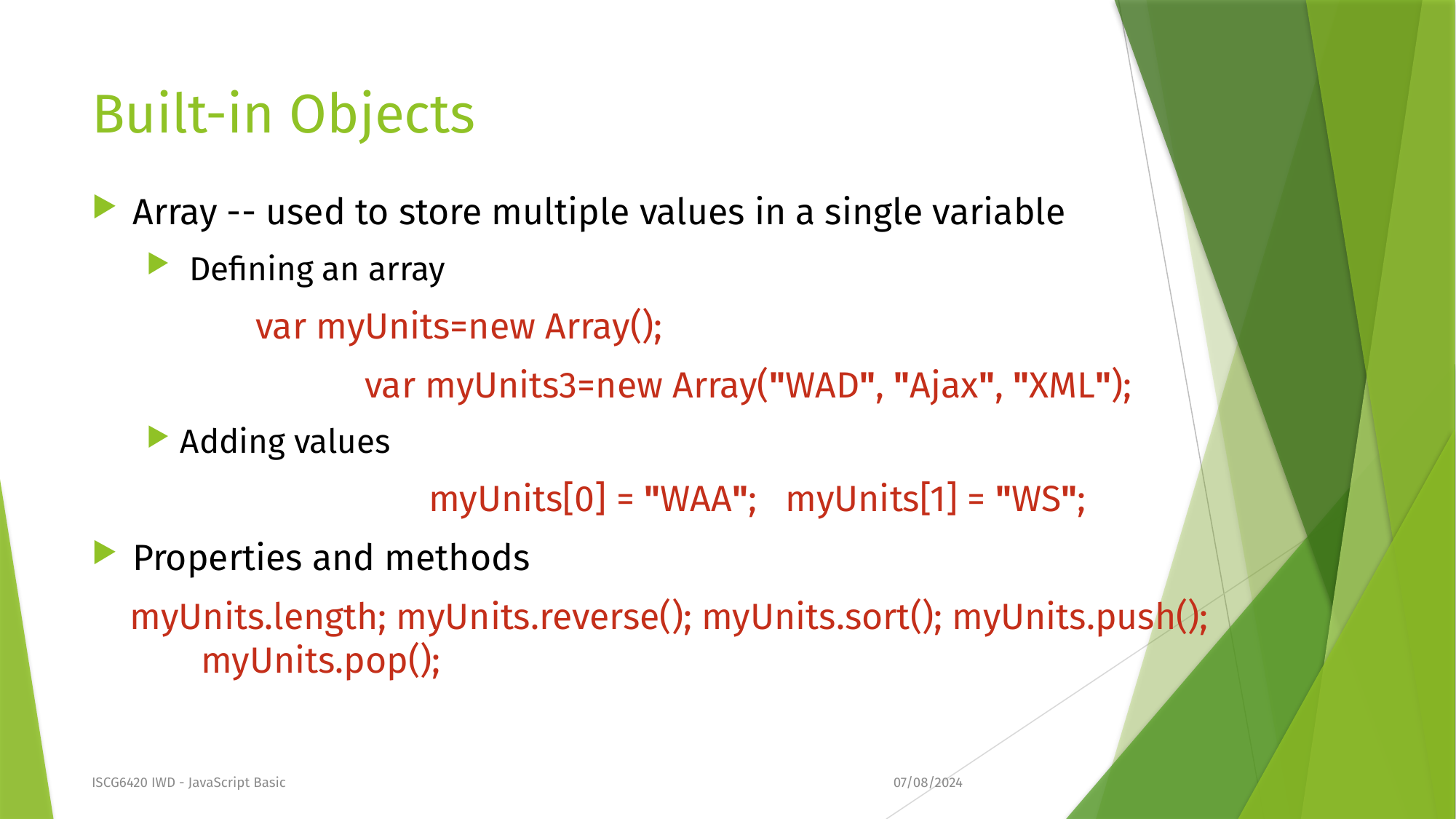

# Built-in Objects
Array -- used to store multiple values in a single variable
 Defining an array
	var myUnits=new Array();
		var myUnits3=new Array("WAD", "Ajax", "XML");
Adding values
			 myUnits[0] = "WAA";   myUnits[1] = "WS";
Properties and methods
    myUnits.length; myUnits.reverse(); myUnits.sort(); myUnits.push(); 	myUnits.pop();

ISCG6420 IWD - JavaScript Basic
07/08/2024